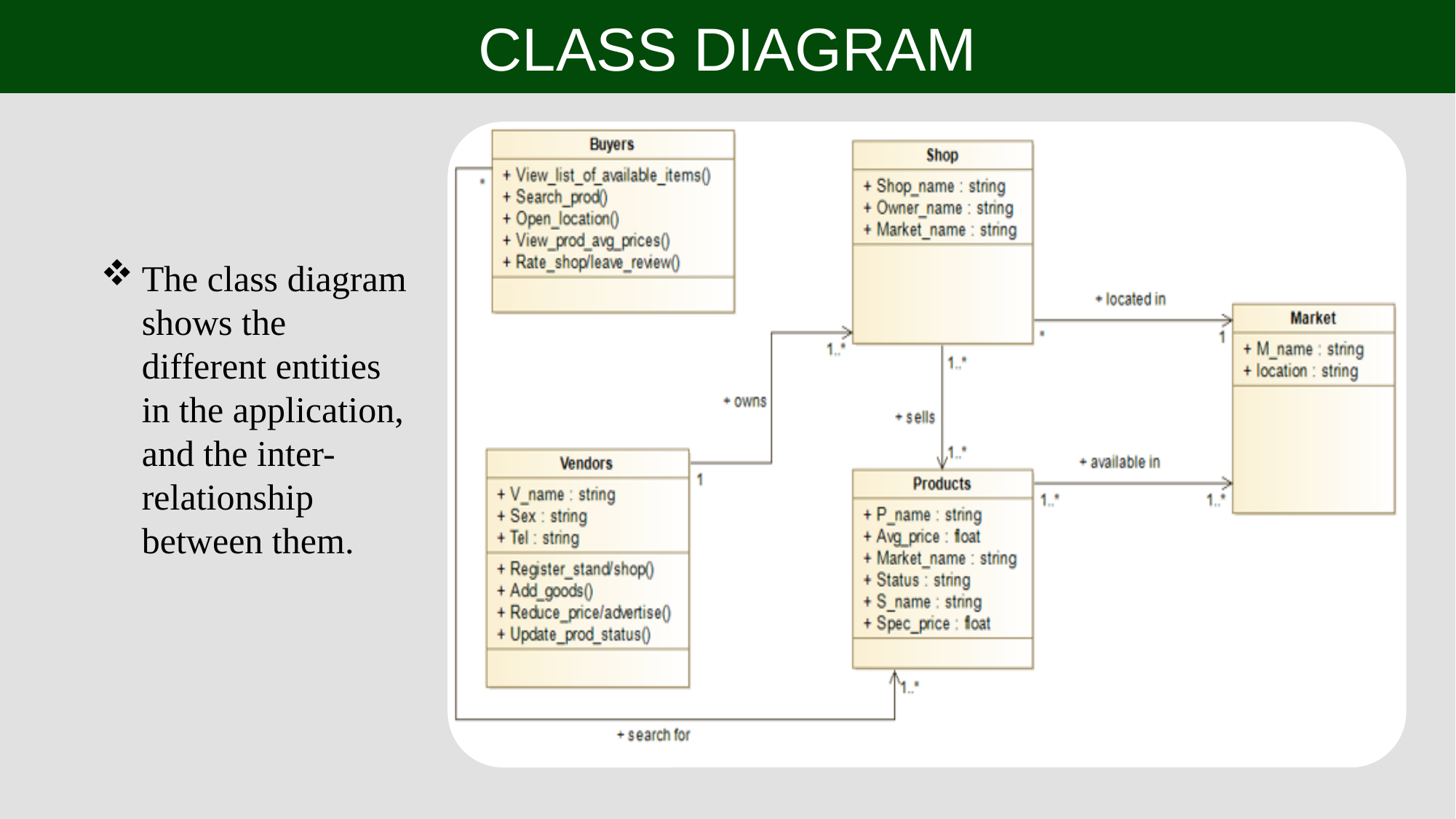

Class diagram

The class diagram shows the different entities in the application, and the inter-relationship between them.